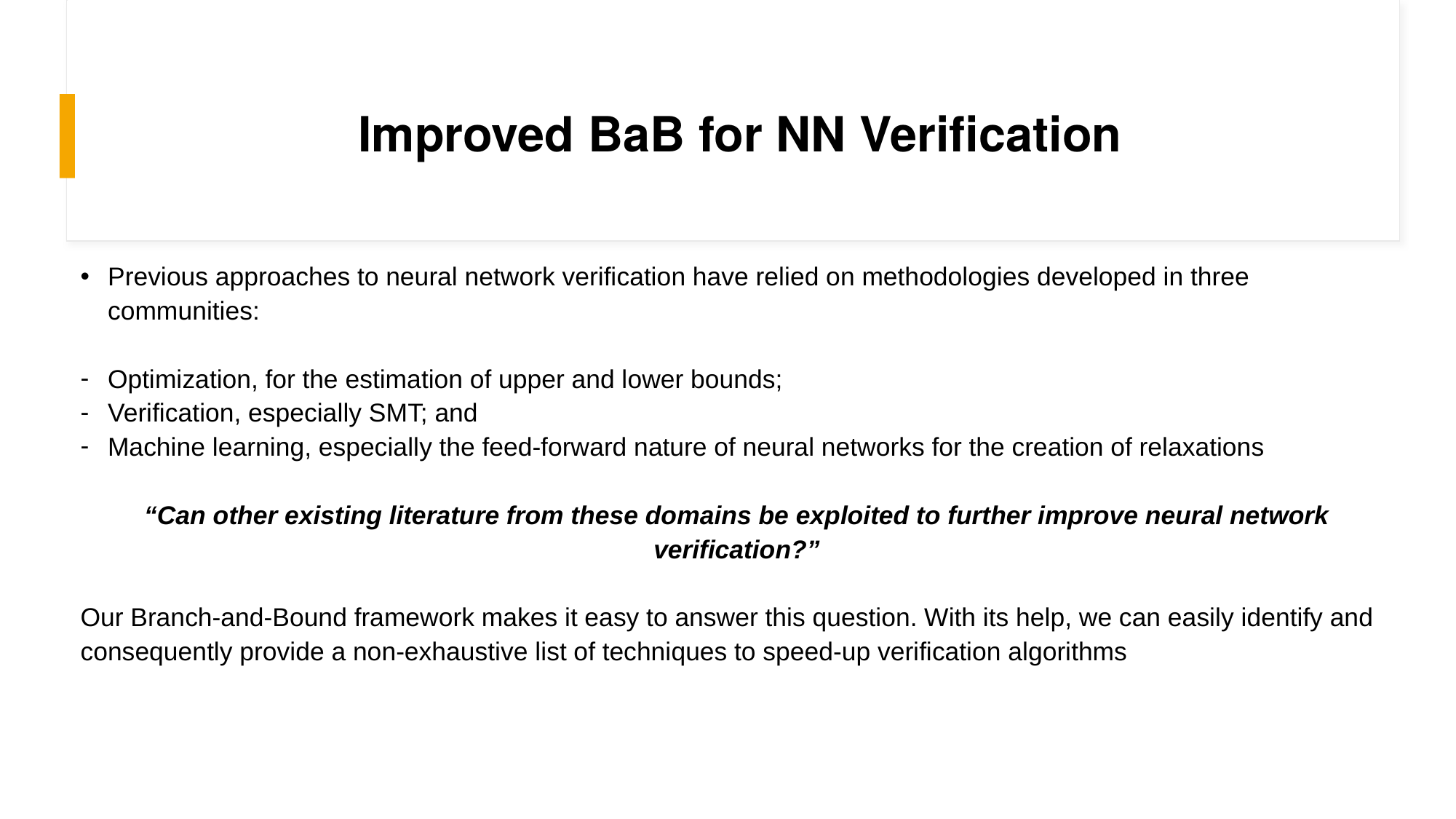

# Improved BaB for NN Verification
Previous approaches to neural network verification have relied on methodologies developed in three communities:

Optimization, for the estimation of upper and lower bounds;
Verification, especially SMT; and
Machine learning, especially the feed-forward nature of neural networks for the creation of relaxations

“Can other existing literature from these domains be exploited to further improve neural network verification?”

Our Branch-and-Bound framework makes it easy to answer this question. With its help, we can easily identify and consequently provide a non-exhaustive list of techniques to speed-up verification algorithms